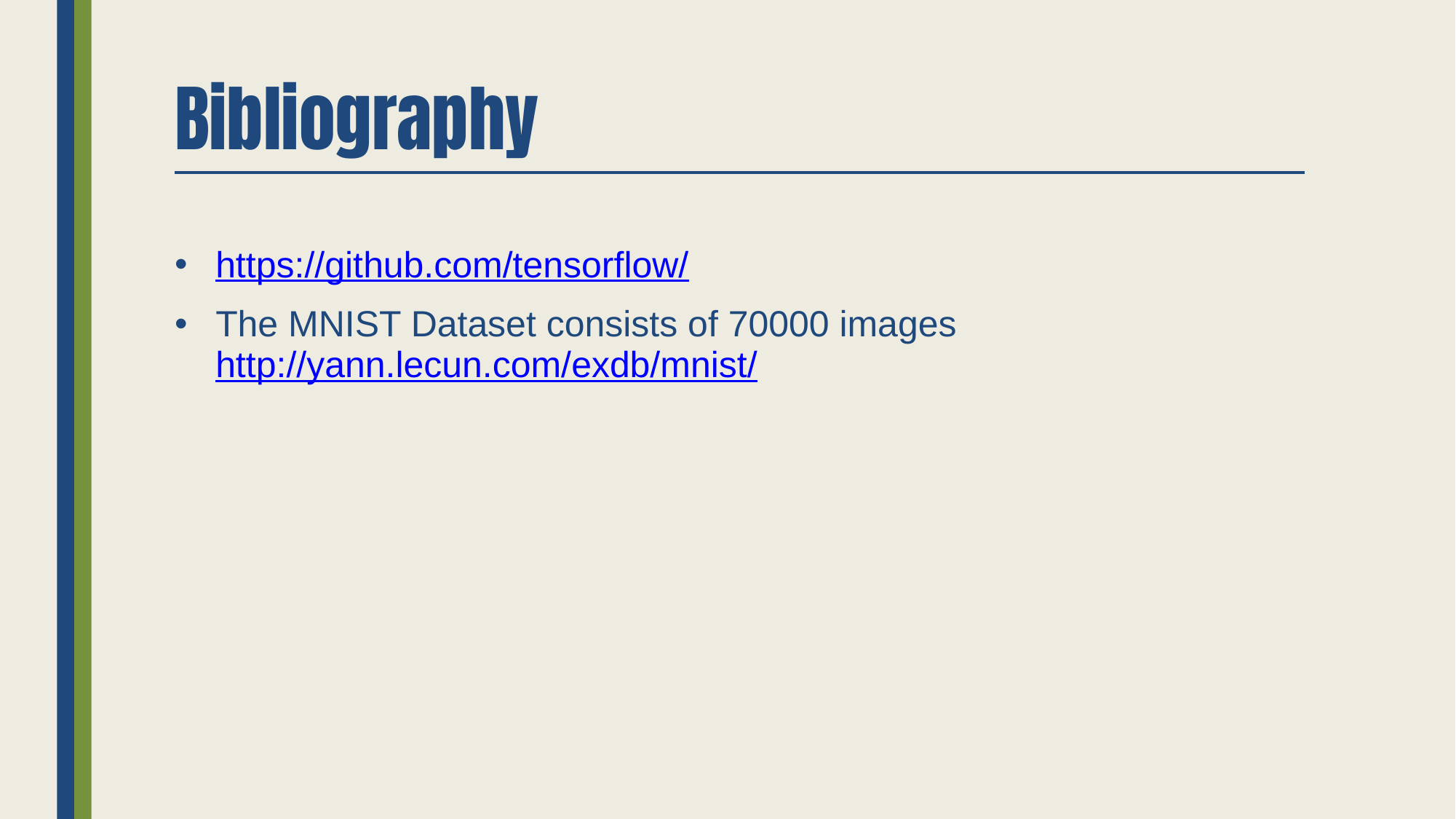

# Bibliography

https://github.com/tensorflow/
The MNIST Dataset consists of 70000 images http://yann.lecun.com/exdb/mnist/